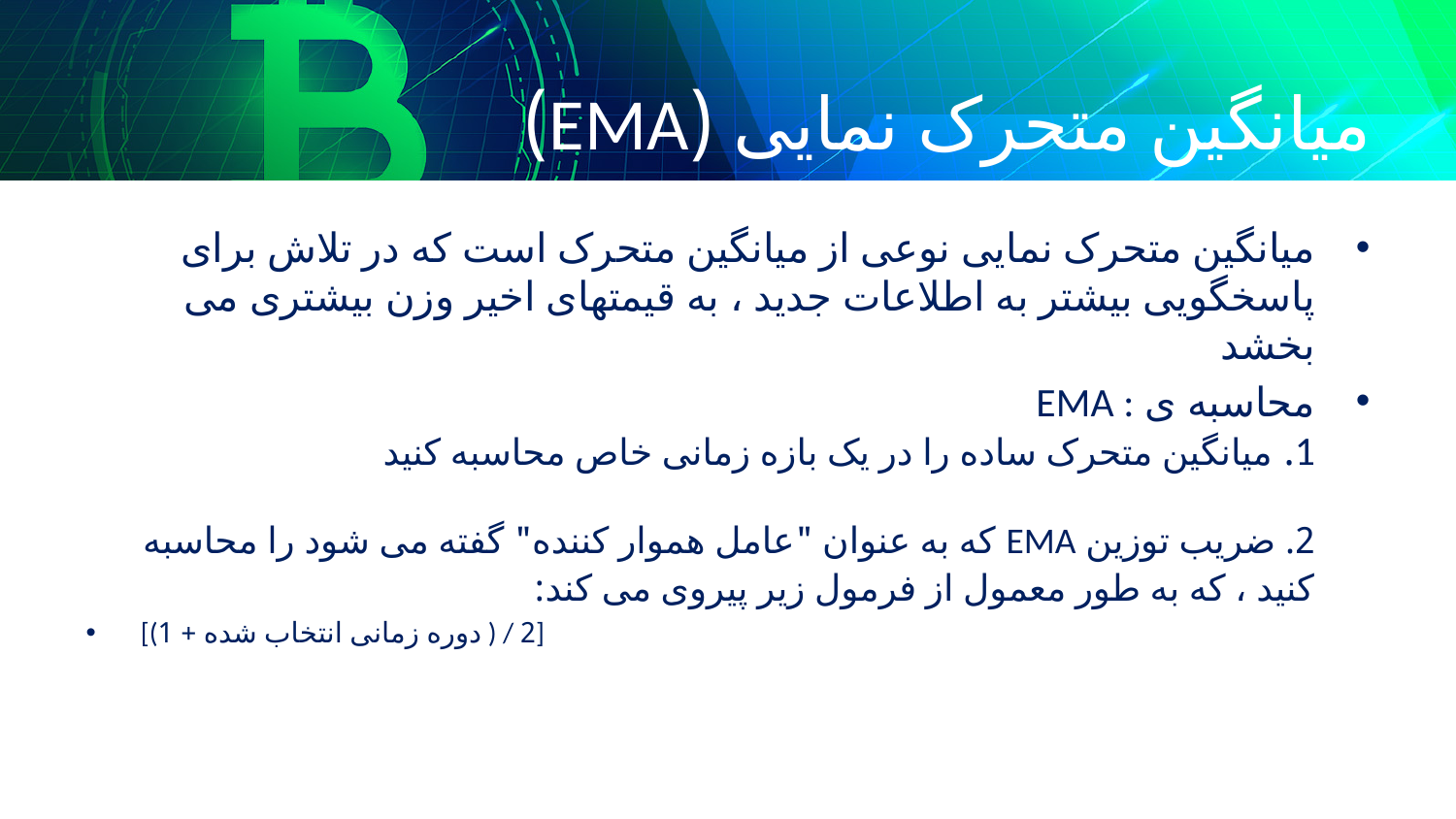

# میانگین متحرک نمایی (EMA)
میانگین متحرک نمایی نوعی از میانگین متحرک است که در تلاش برای پاسخگویی بیشتر به اطلاعات جدید ، به قیمتھای اخیر وزن بیشتری می بخشد
محاسبه ی EMA :
1. میانگین متحرک ساده را در یک بازه زمانی خاص محاسبه کنید
2. ضریب توزین EMA که به عنوان "عامل هموار کننده" گفته می شود را محاسبه کنید ، که به طور معمول از فرمول زیر پیروی می کند:
[(دوره زمانی انتخاب شده + 1 ) / 2]